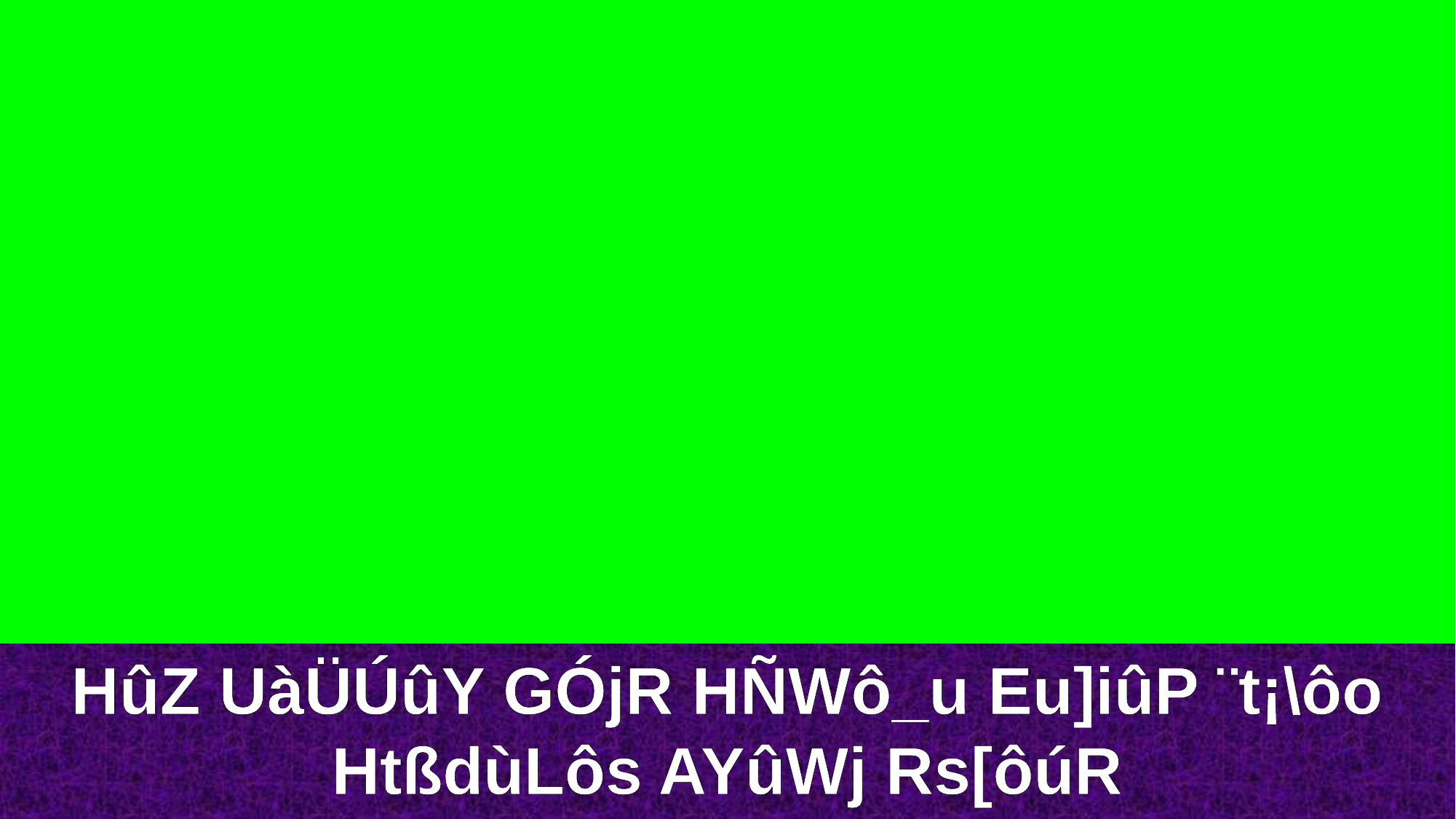

HûZ UàÜÚûY GÓjR HÑWô_u Eu]iûP ¨t¡\ôo HtßdùLôs AYûWj Rs[ôúR